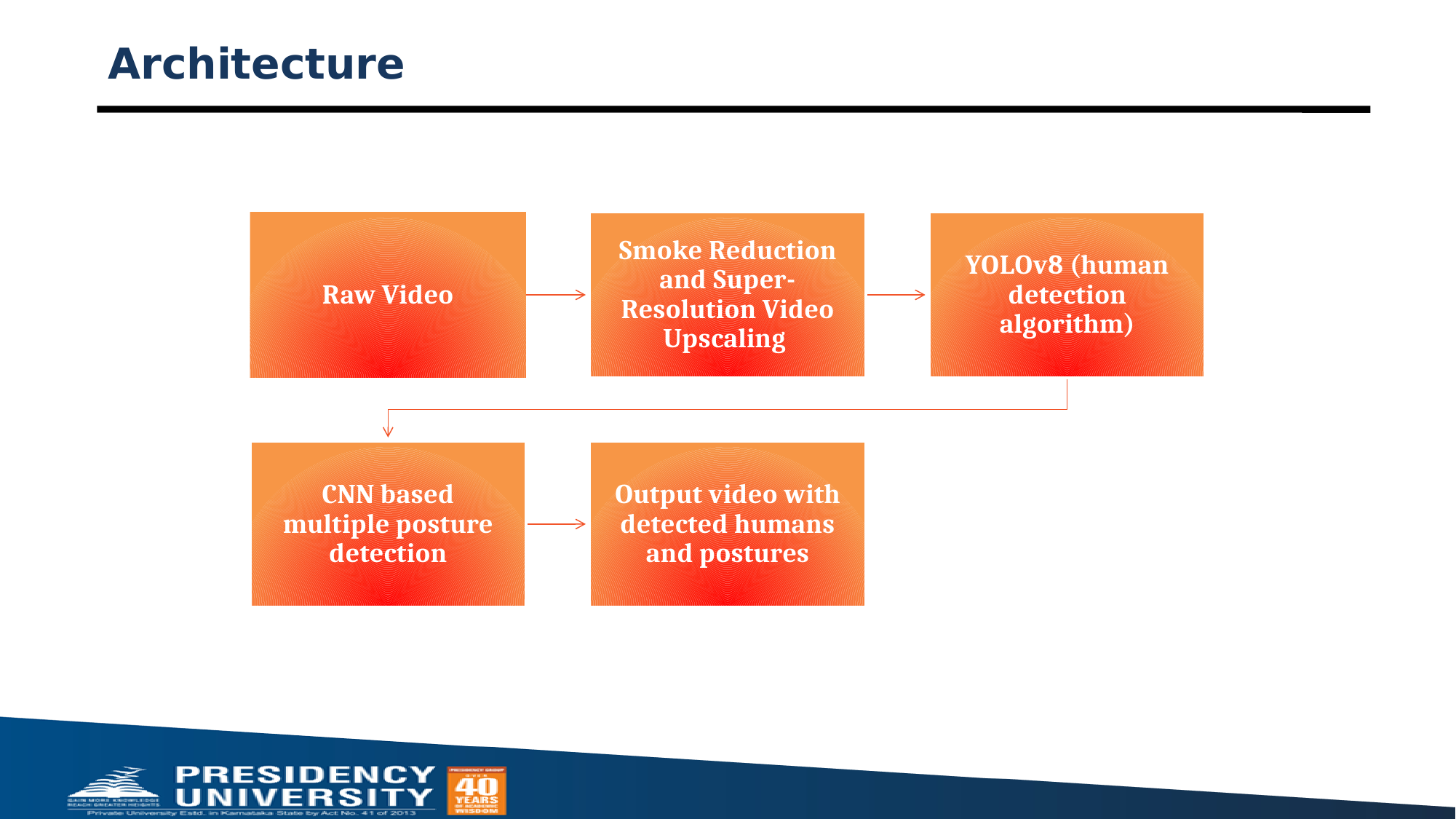

# Architecture

Raw Video

Smoke Reduction and Super-Resolution Video Upscaling

YOLOv8 (human detection algorithm)

CNN based multiple posture detection
Output video with detected humans and postures